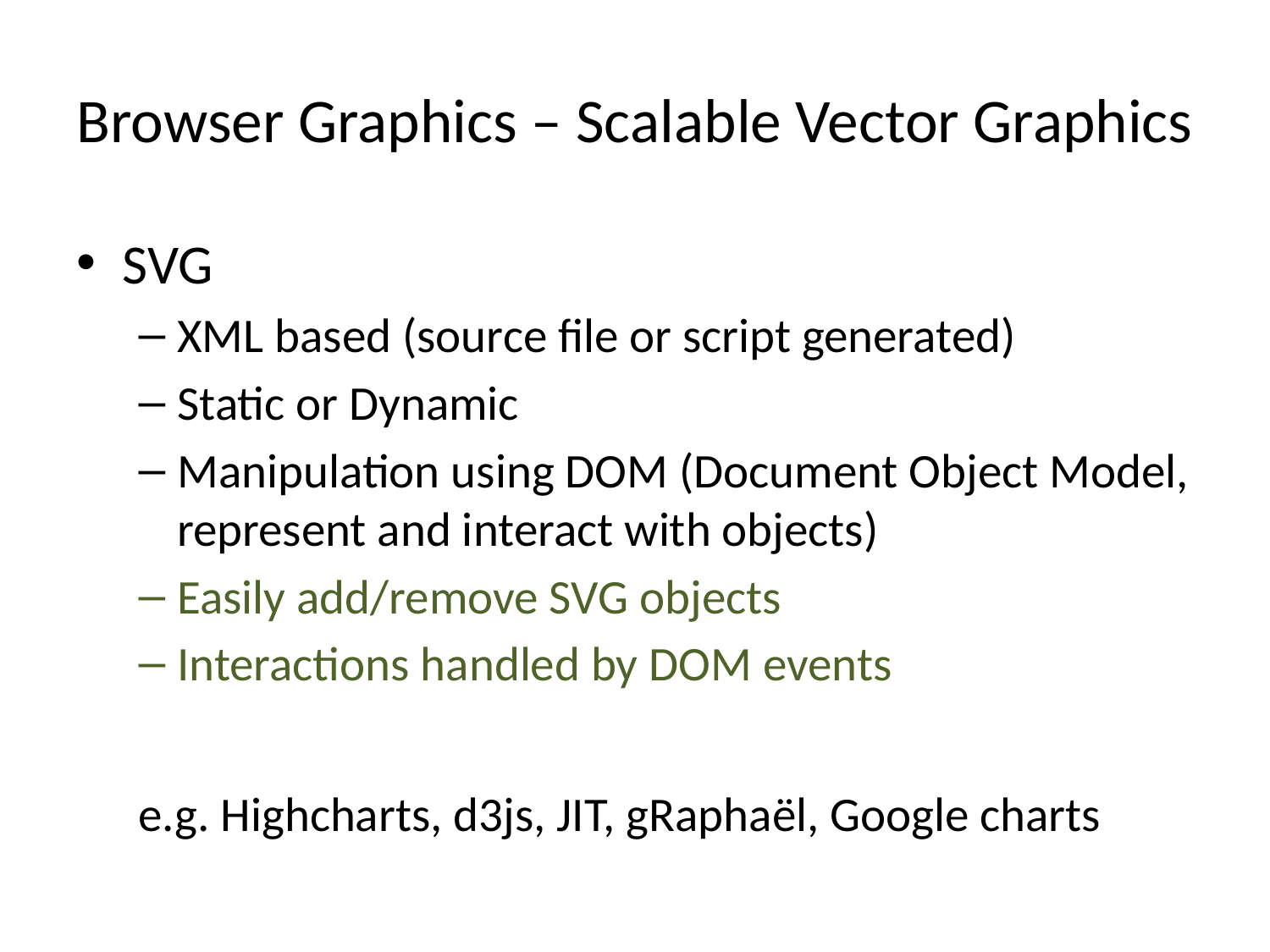

# Browser Graphics – Scalable Vector Graphics
SVG
XML based (source file or script generated)
Static or Dynamic
Manipulation using DOM (Document Object Model, represent and interact with objects)
Easily add/remove SVG objects
Interactions handled by DOM events

e.g. Highcharts, d3js, JIT, gRaphaël, Google charts